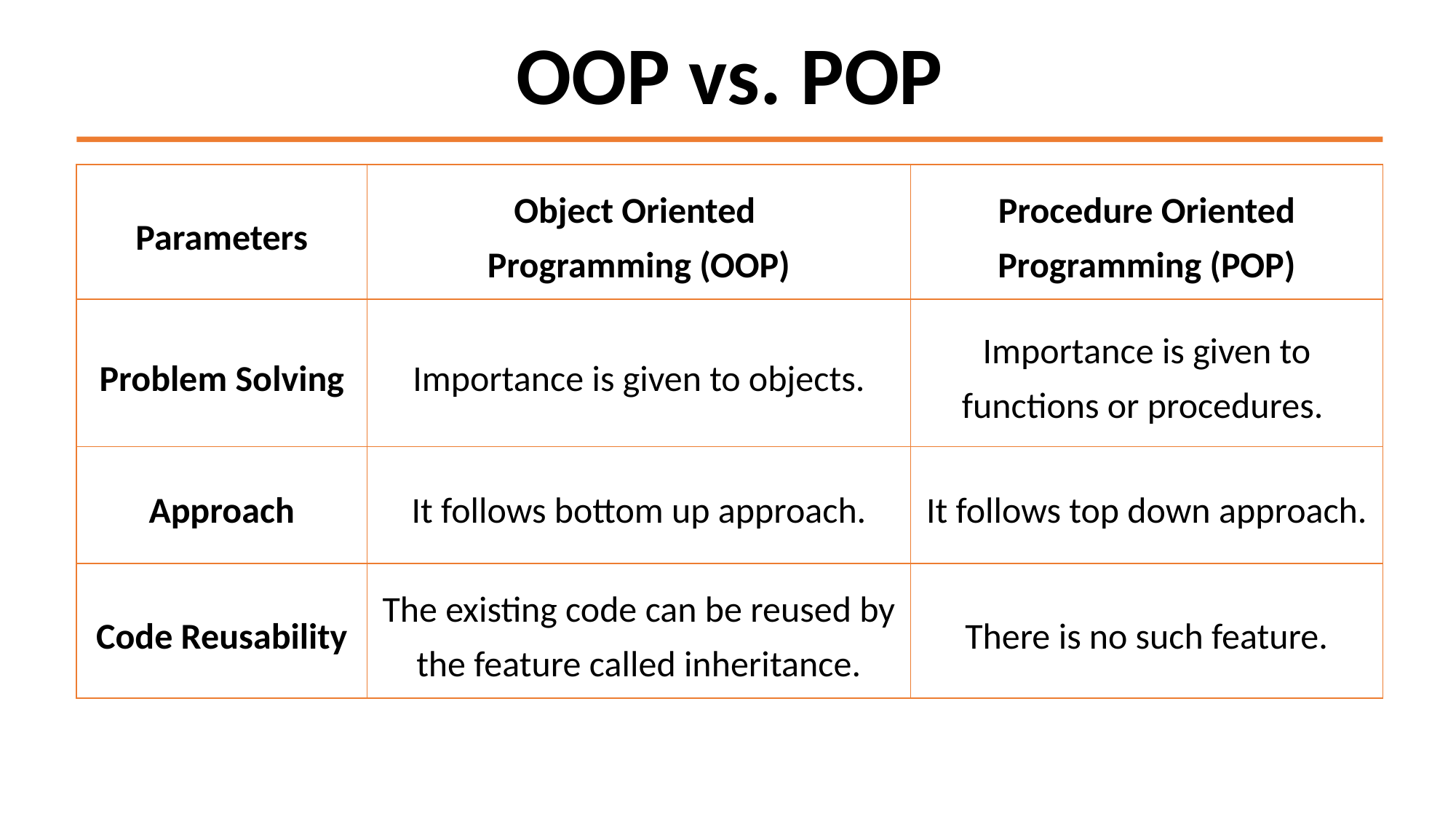

OOP vs. POP

| Parameters | Object Oriented Programming (OOP) | Procedure Oriented Programming (POP) |
| --- | --- | --- |
| Problem Solving | Importance is given to objects. | Importance is given to functions or procedures. |
| Approach | It follows bottom up approach. | It follows top down approach. |
| Code Reusability | The existing code can be reused by the feature called inheritance. | There is no such feature. |